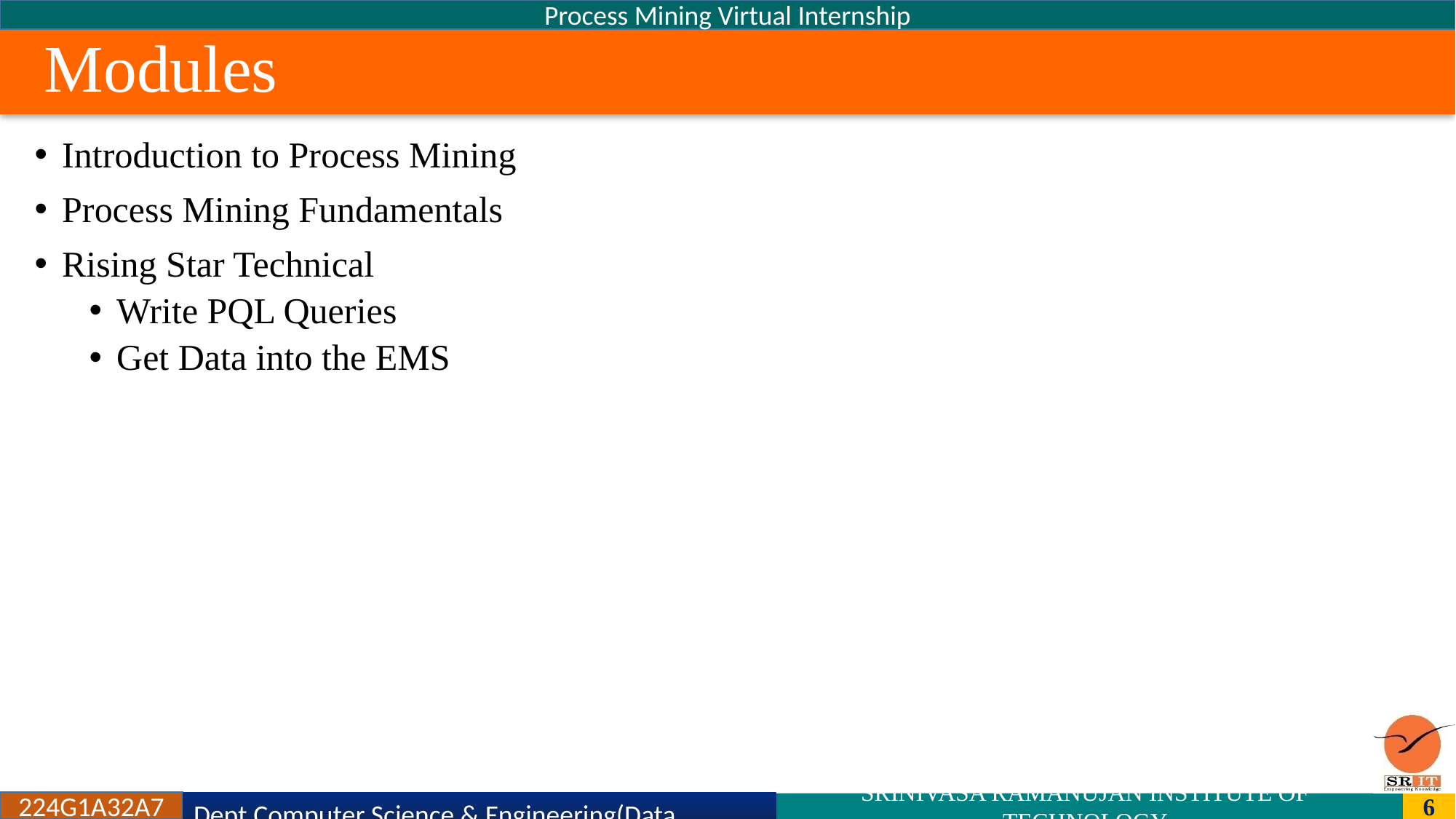

Process Mining Virtual Internship
# Modules
Introduction to Process Mining
Process Mining Fundamentals
Rising Star Technical
Write PQL Queries
Get Data into the EMS

224G1A32A7
Dept.Computer Science & Engineering(Data Science)